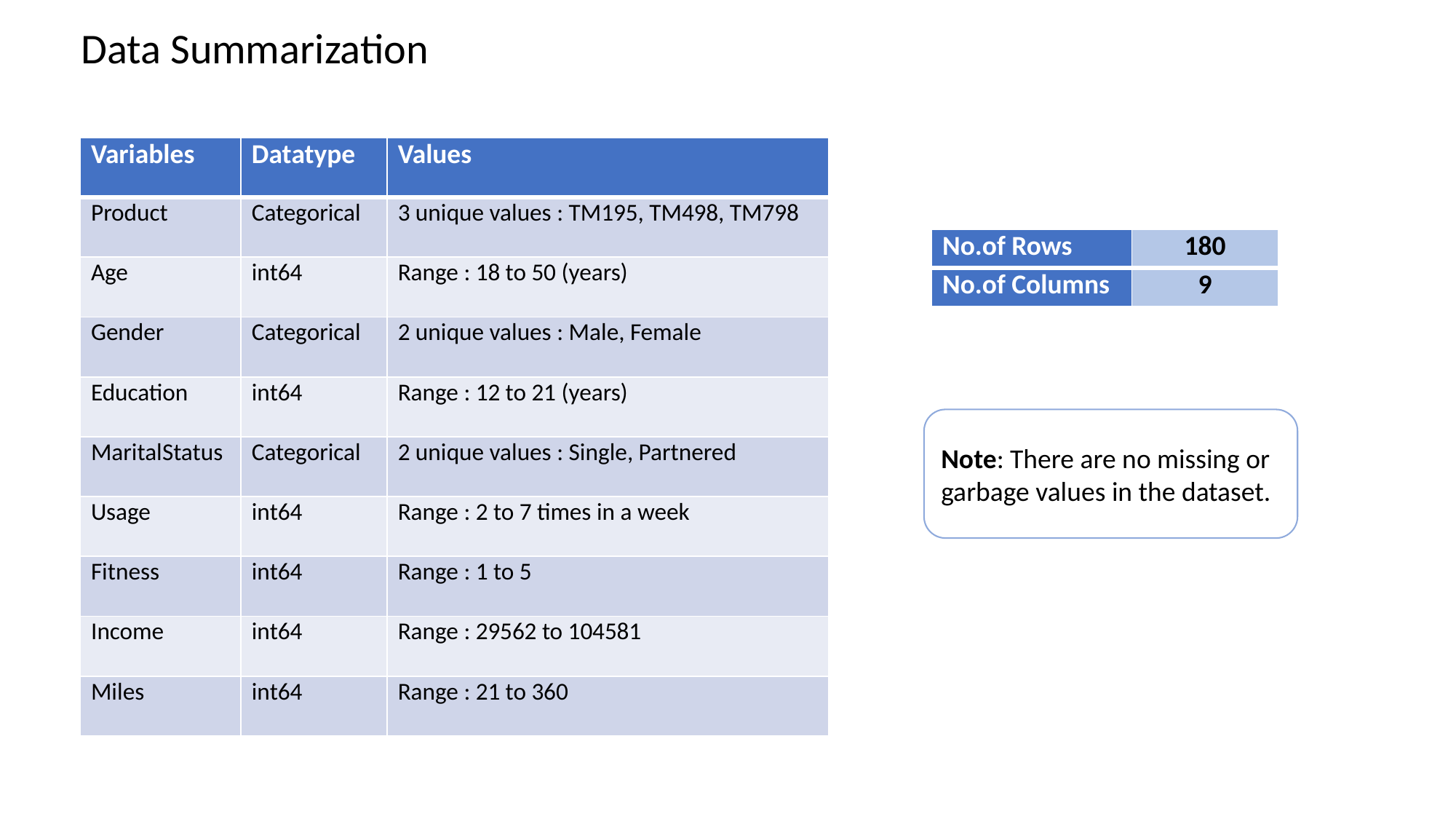

# Data Summarization
| Variables | Datatype | Values |
| --- | --- | --- |
| Product | Categorical | 3 unique values : TM195, TM498, TM798 |
| Age | int64 | Range : 18 to 50 (years) |
| Gender | Categorical | 2 unique values : Male, Female |
| Education | int64 | Range : 12 to 21 (years) |
| MaritalStatus | Categorical | 2 unique values : Single, Partnered |
| Usage | int64 | Range : 2 to 7 times in a week |
| Fitness | int64 | Range : 1 to 5 |
| Income | int64 | Range : 29562 to 104581 |
| Miles | int64 | Range : 21 to 360 |
| No.of Rows | 180 |
| --- | --- |
| No.of Columns | 9 |
Note: There are no missing or garbage values in the dataset.